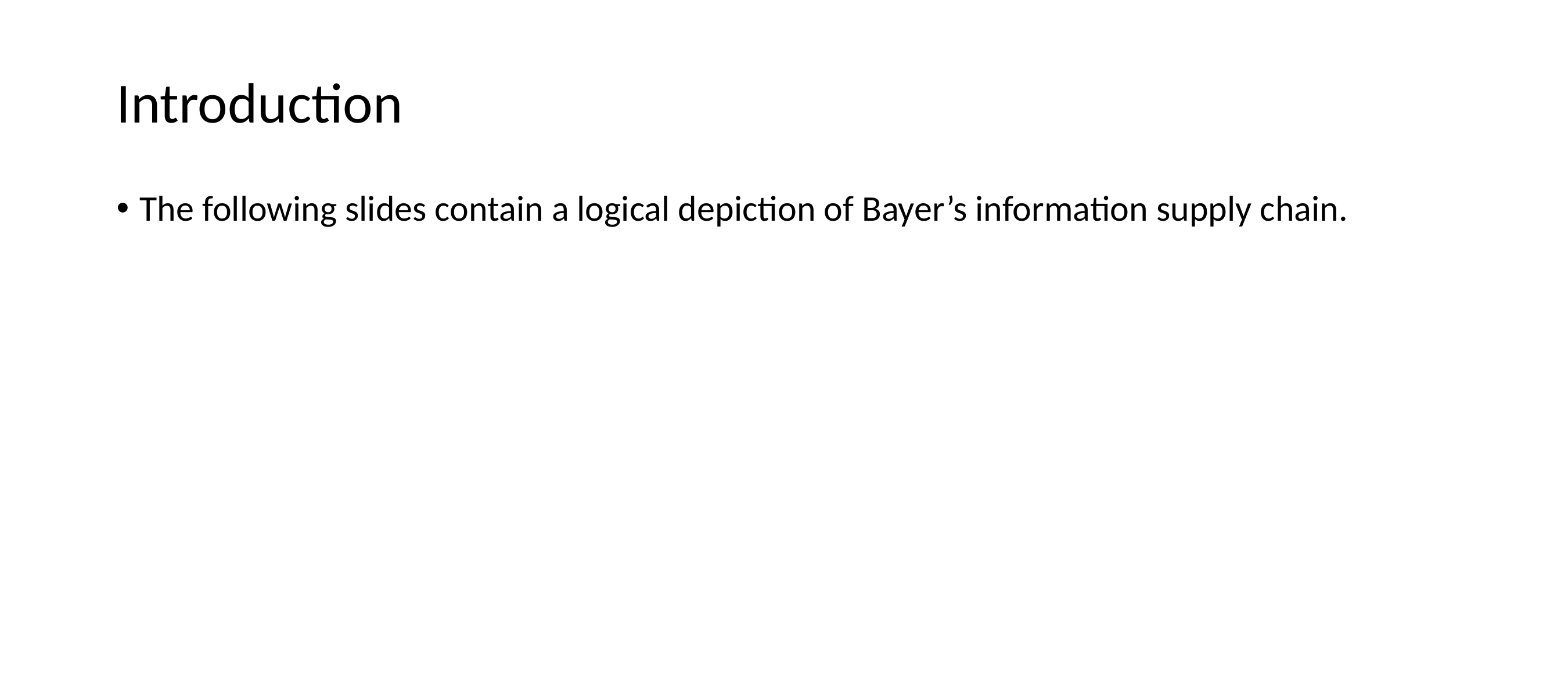

# Introduction
The following slides contain a logical depiction of Bayer’s information supply chain.